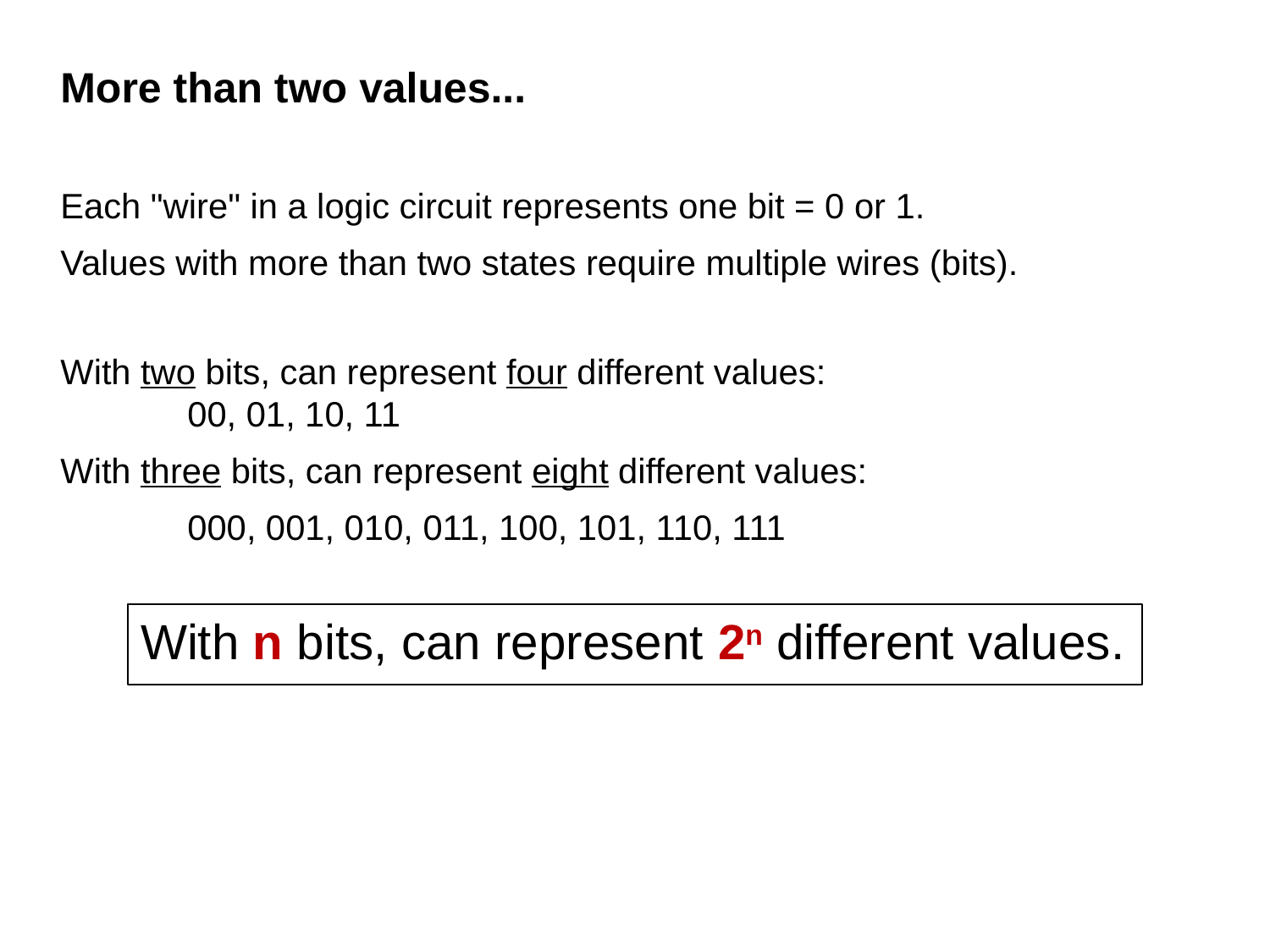

# More than two values...
Each "wire" in a logic circuit represents one bit = 0 or 1.
Values with more than two states require multiple wires (bits).
With two bits, can represent four different values:
	00, 01, 10, 11
With three bits, can represent eight different values:
	000, 001, 010, 011, 100, 101, 110, 111
With n bits, can represent 2n different values.
4